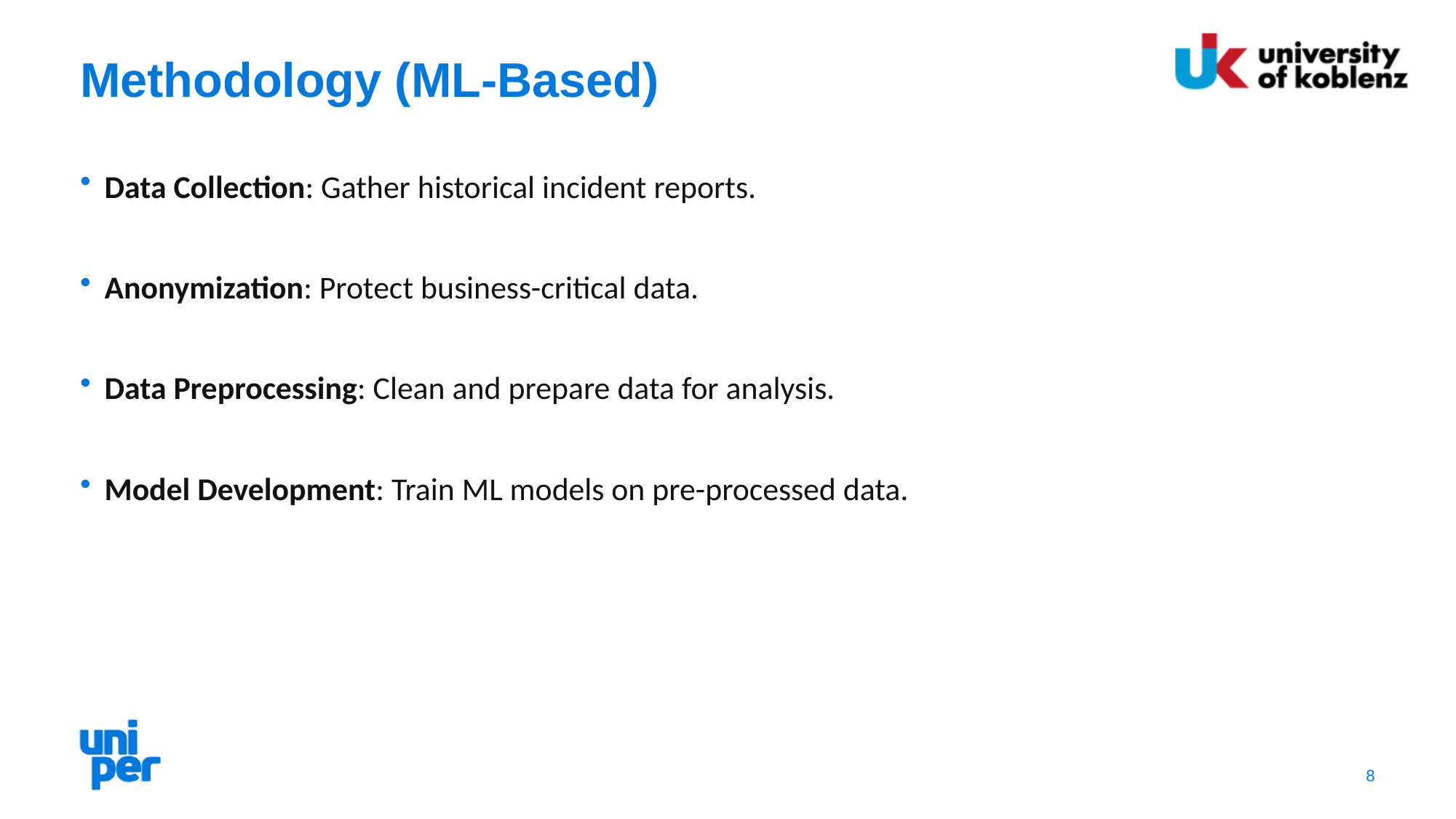

# Methodology (ML-Based)
Data Collection: Gather historical incident reports.

Anonymization: Protect business-critical data.

Data Preprocessing: Clean and prepare data for analysis.

Model Development: Train ML models on pre-processed data.
8